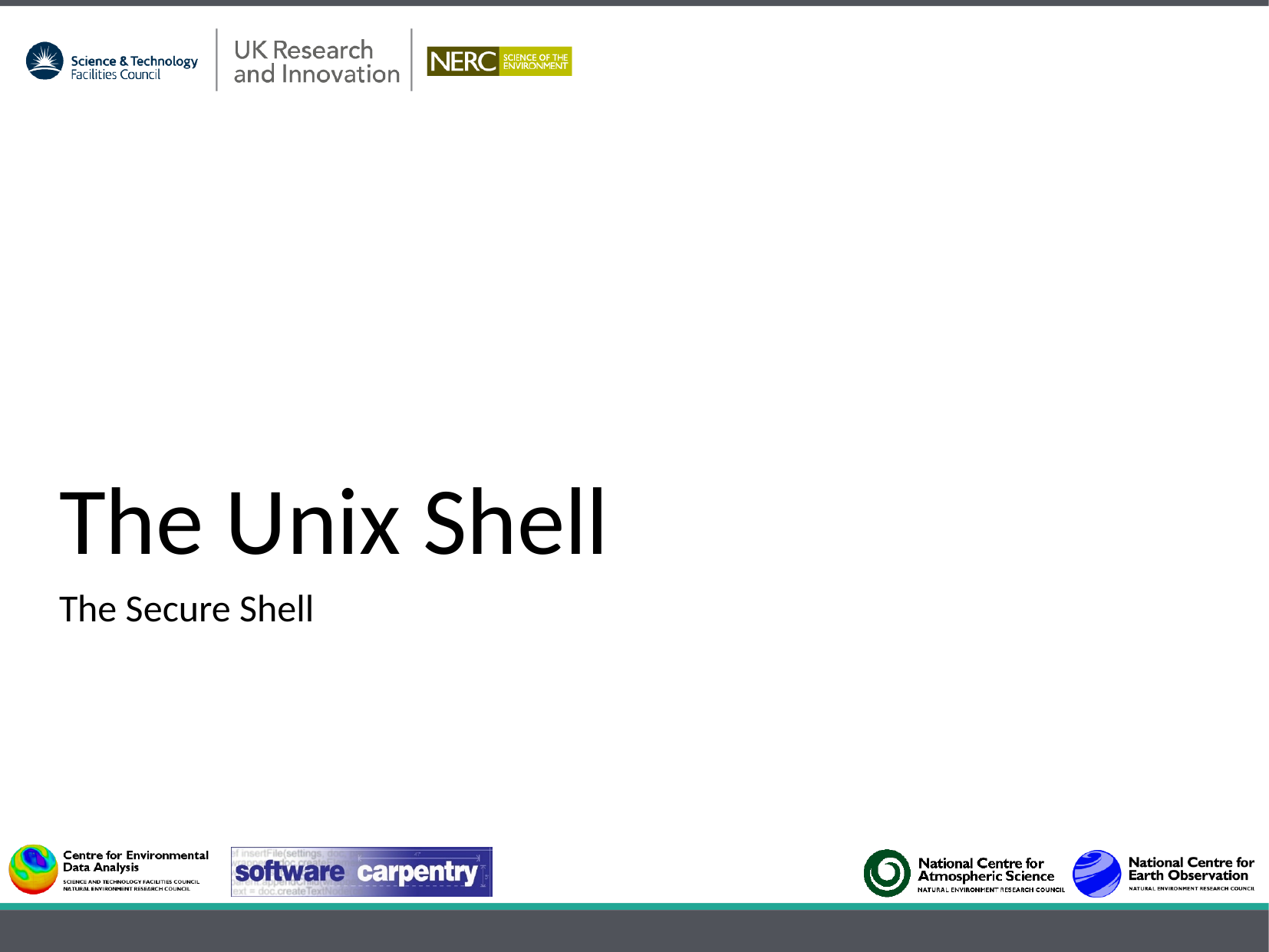

# The Unix Shell
The Secure Shell